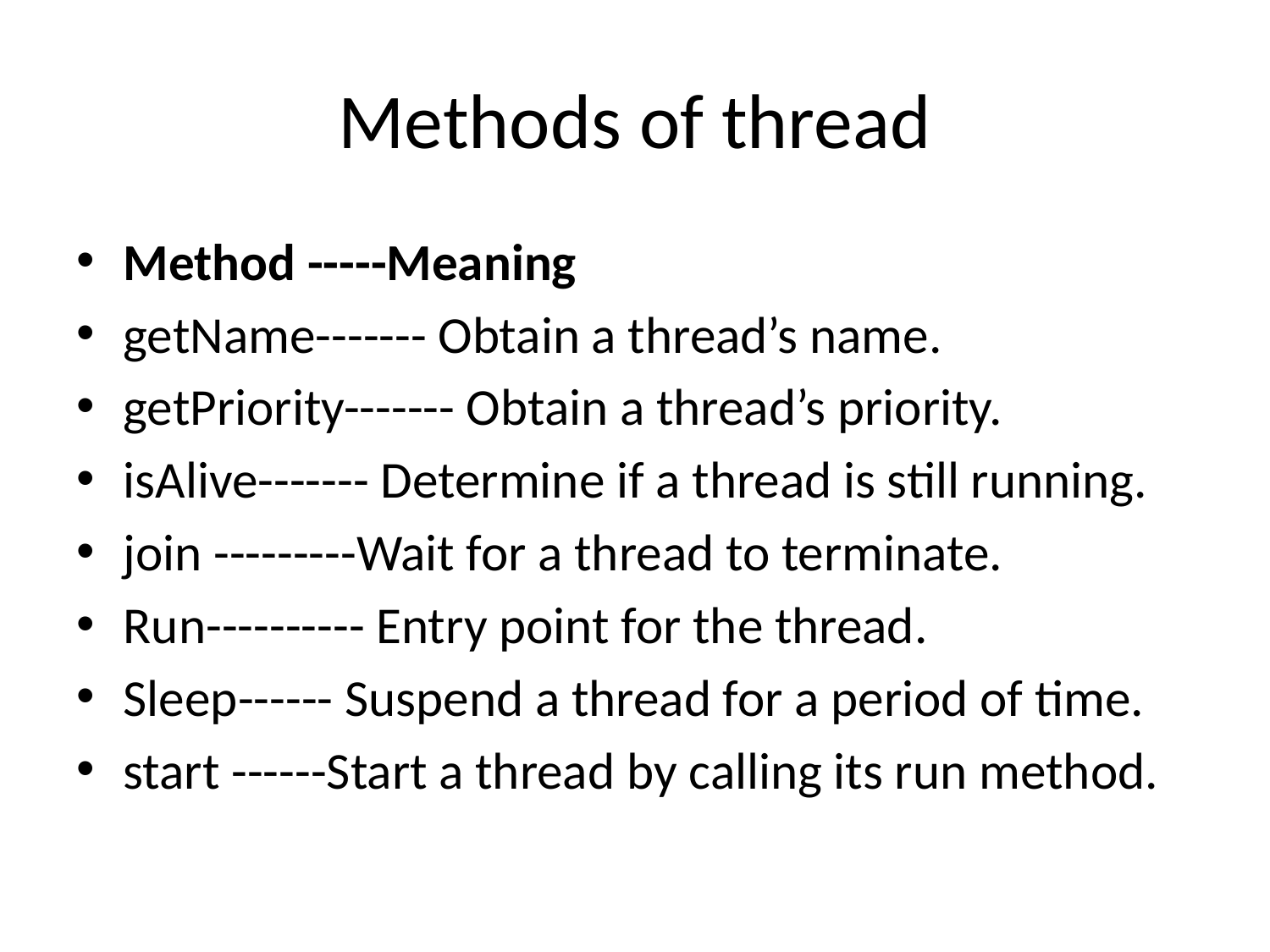

# Methods of thread
Method -----Meaning
getName------- Obtain a thread’s name.
getPriority------- Obtain a thread’s priority.
isAlive------- Determine if a thread is still running.
join ---------Wait for a thread to terminate.
Run---------- Entry point for the thread.
Sleep------ Suspend a thread for a period of time.
start ------Start a thread by calling its run method.